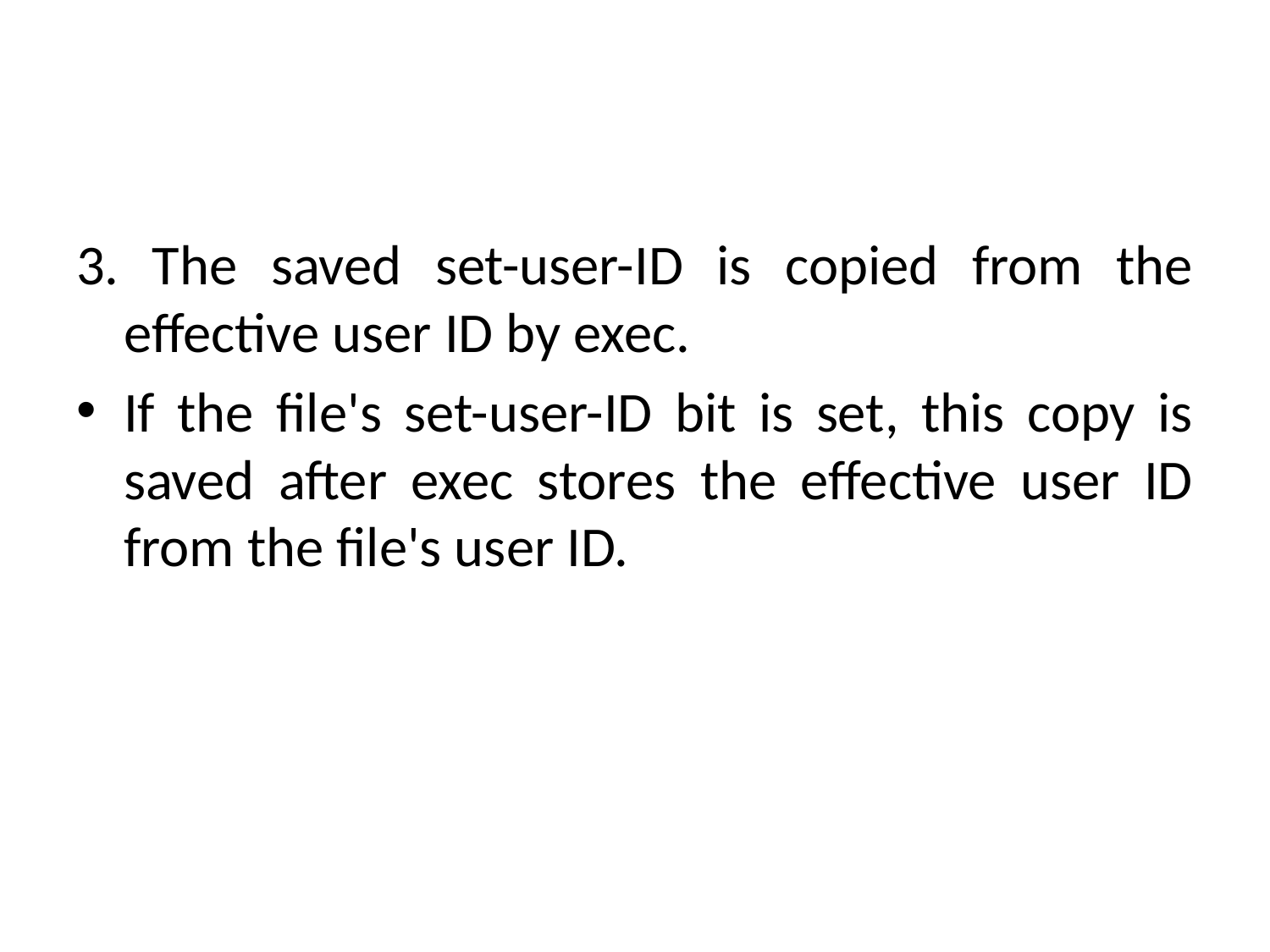

#
3. The saved set-user-ID is copied from the effective user ID by exec.
If the file's set-user-ID bit is set, this copy is saved after exec stores the effective user ID from the file's user ID.